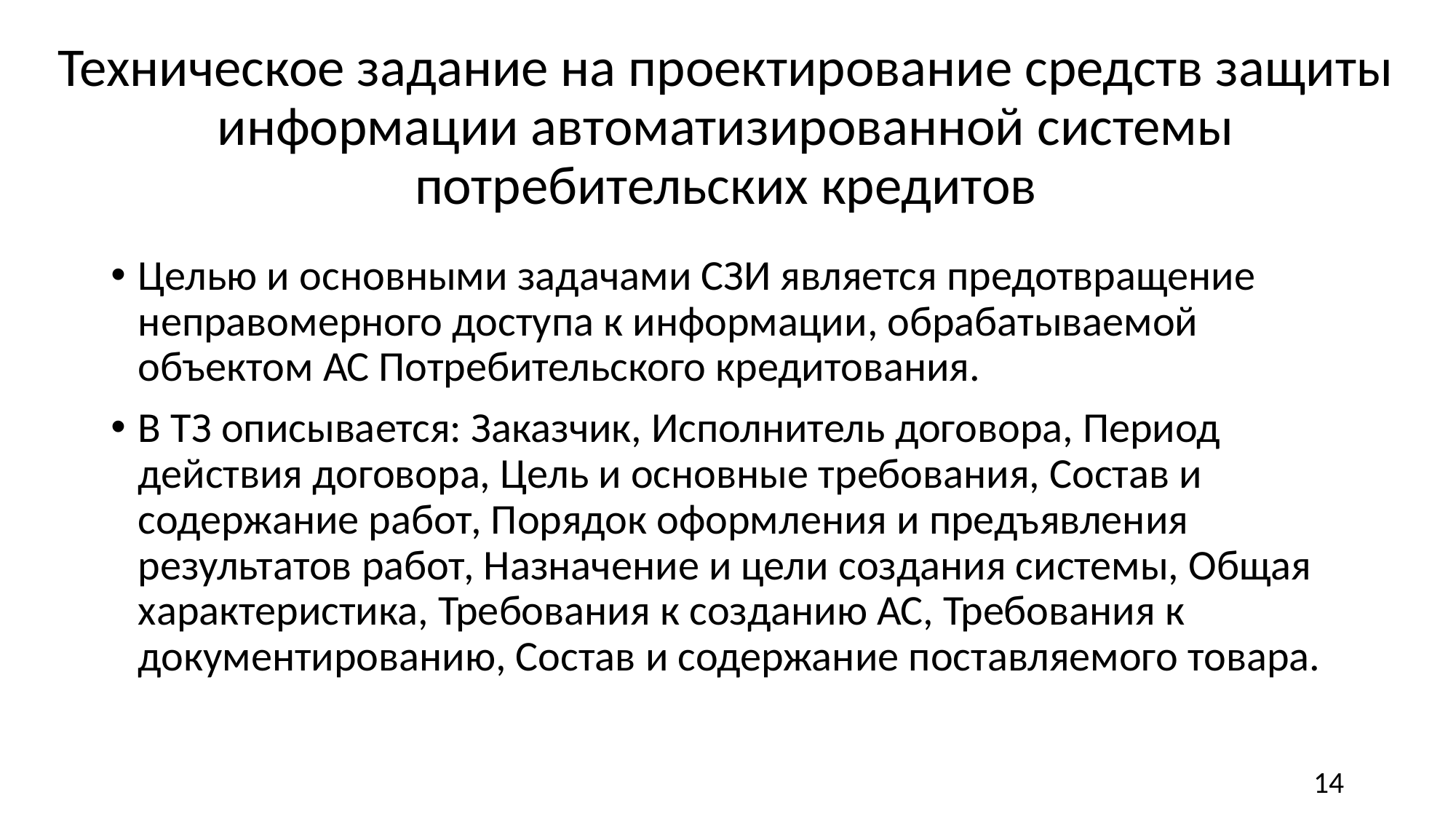

# Техническое задание на проектирование средств защиты информации автоматизированной системы потребительских кредитов
Целью и основными задачами СЗИ является предотвращение неправомерного доступа к информации, обрабатываемой объектом АС Потребительского кредитования.
В ТЗ описывается: Заказчик, Исполнитель договора, Период действия договора, Цель и основные требования, Состав и содержание работ, Порядок оформления и предъявления результатов работ, Назначение и цели создания системы, Общая характеристика, Требования к созданию АС, Требования к документированию, Состав и содержание поставляемого товара.
14